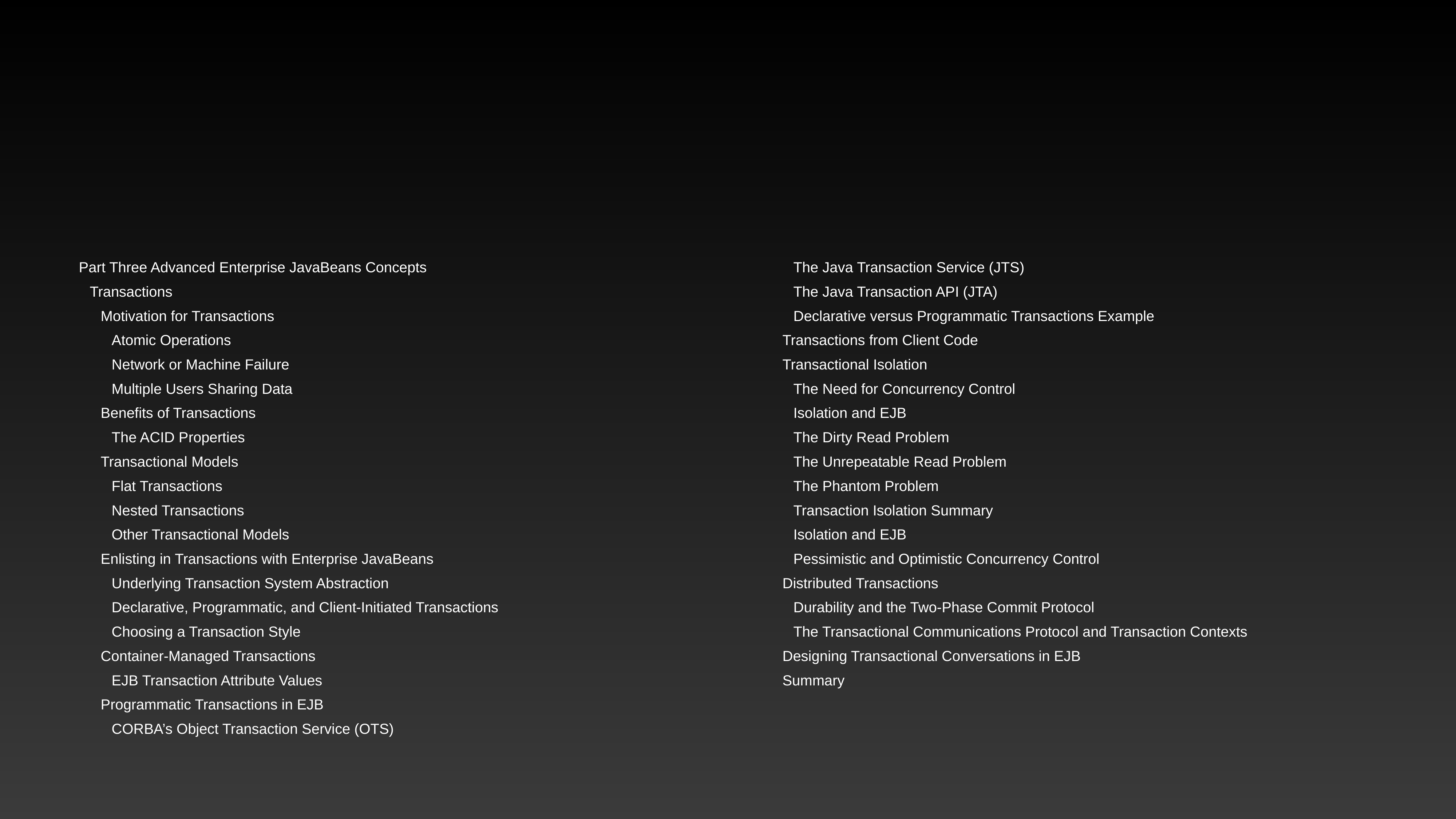

Part Three Advanced Enterprise JavaBeans Concepts
Transactions
Motivation for Transactions
Atomic Operations
Network or Machine Failure
Multiple Users Sharing Data
Benefits of Transactions
The ACID Properties
Transactional Models
Flat Transactions
Nested Transactions
Other Transactional Models
Enlisting in Transactions with Enterprise JavaBeans
Underlying Transaction System Abstraction
Declarative, Programmatic, and Client-Initiated Transactions
Choosing a Transaction Style
Container-Managed Transactions
EJB Transaction Attribute Values
Programmatic Transactions in EJB
CORBA’s Object Transaction Service (OTS)
The Java Transaction Service (JTS)
The Java Transaction API (JTA)
Declarative versus Programmatic Transactions Example
Transactions from Client Code
Transactional Isolation
The Need for Concurrency Control
Isolation and EJB
The Dirty Read Problem
The Unrepeatable Read Problem
The Phantom Problem
Transaction Isolation Summary
Isolation and EJB
Pessimistic and Optimistic Concurrency Control
Distributed Transactions
Durability and the Two-Phase Commit Protocol
The Transactional Communications Protocol and Transaction Contexts
Designing Transactional Conversations in EJB
Summary